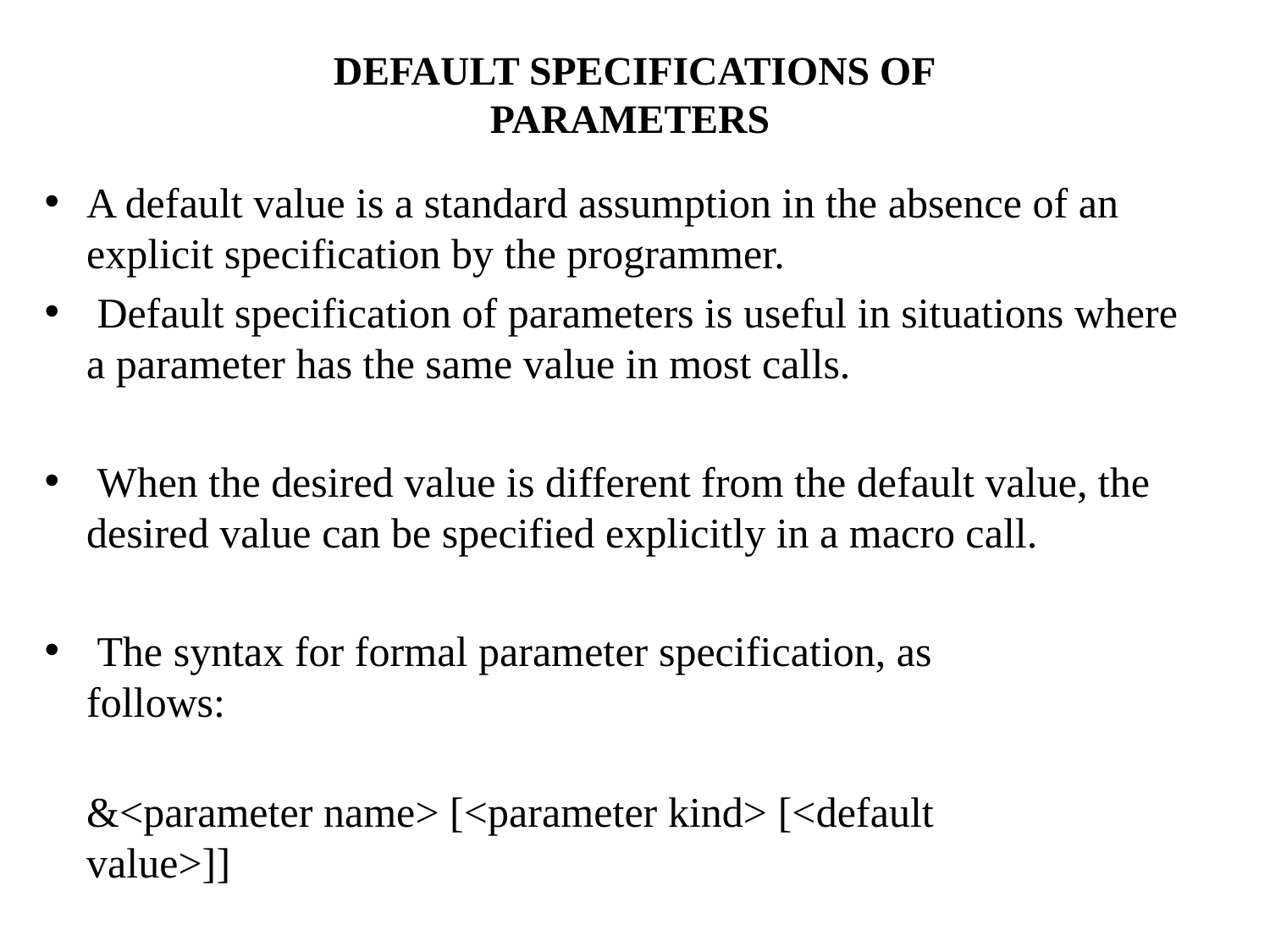

# DEFAULT SPECIFICATIONS OF PARAMETERS
A default value is a standard assumption in the absence of an explicit specification by the programmer.
 Default specification of parameters is useful in situations where a parameter has the same value in most calls.

 When the desired value is different from the default value, the desired value can be specified explicitly in a macro call.

 The syntax for formal parameter specification, as
follows:
&<parameter name> [<parameter kind> [<default
value>]]